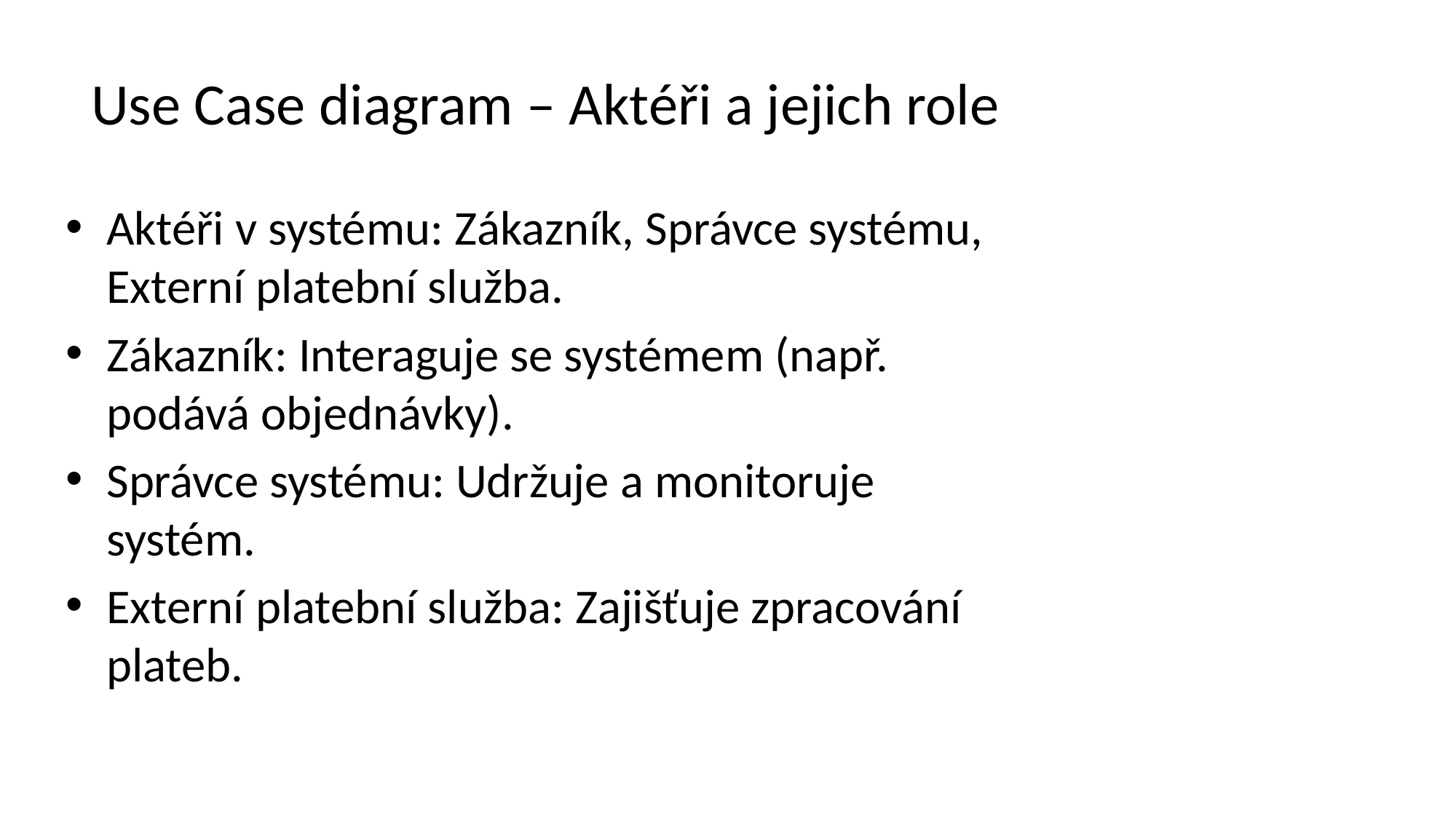

# Use Case diagram – Aktéři a jejich role
Aktéři v systému: Zákazník, Správce systému, Externí platební služba.
Zákazník: Interaguje se systémem (např. podává objednávky).
Správce systému: Udržuje a monitoruje systém.
Externí platební služba: Zajišťuje zpracování plateb.